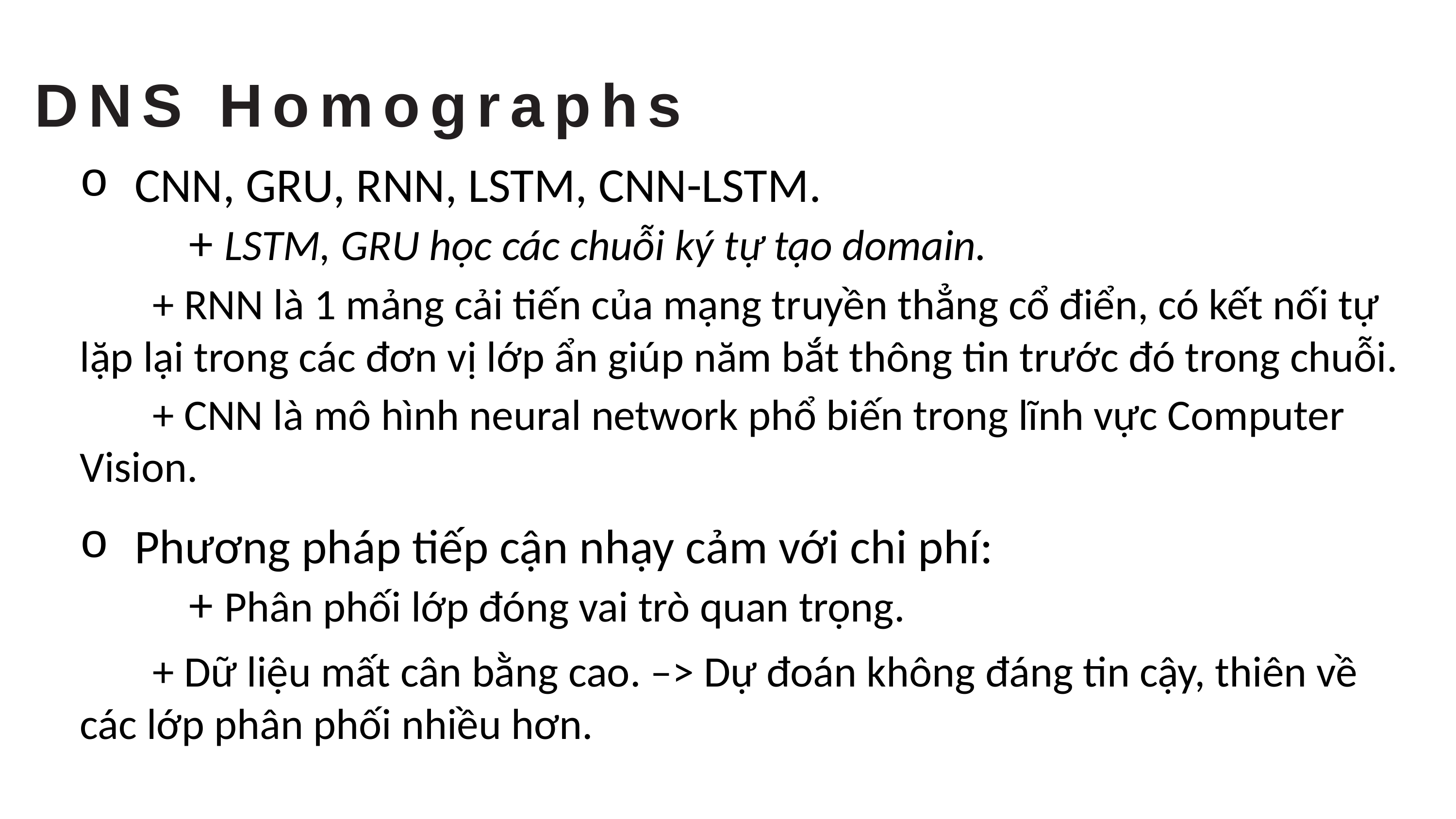

DNS Homographs
CNN, GRU, RNN, LSTM, CNN-LSTM.
	+ LSTM, GRU học các chuỗi ký tự tạo domain.

	+ RNN là 1 mảng cải tiến của mạng truyền thẳng cổ điển, có kết nối tự lặp lại trong các đơn vị lớp ẩn giúp năm bắt thông tin trước đó trong chuỗi.

	+ CNN là mô hình neural network phổ biến trong lĩnh vực Computer Vision.

Phương pháp tiếp cận nhạy cảm với chi phí:
	+ Phân phối lớp đóng vai trò quan trọng.

	+ Dữ liệu mất cân bằng cao. –> Dự đoán không đáng tin cậy, thiên về các lớp phân phối nhiều hơn.